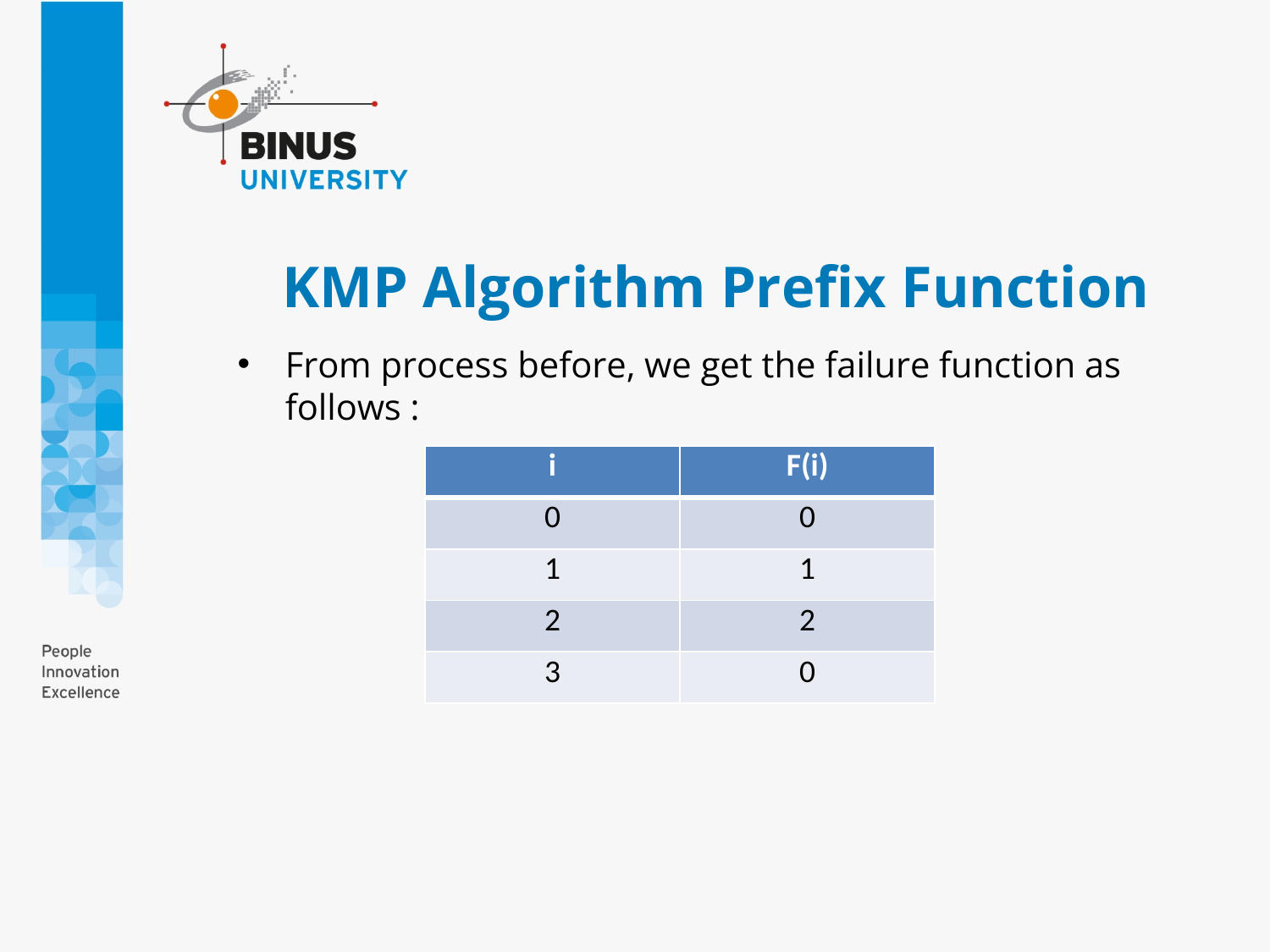

# KMP Algorithm Prefix Function
From process before, we get the failure function as follows :

| i | F(i) |
| --- | --- |
| 0 | 0 |
| 1 | 1 |
| 2 | 2 |
| 3 | 0 |